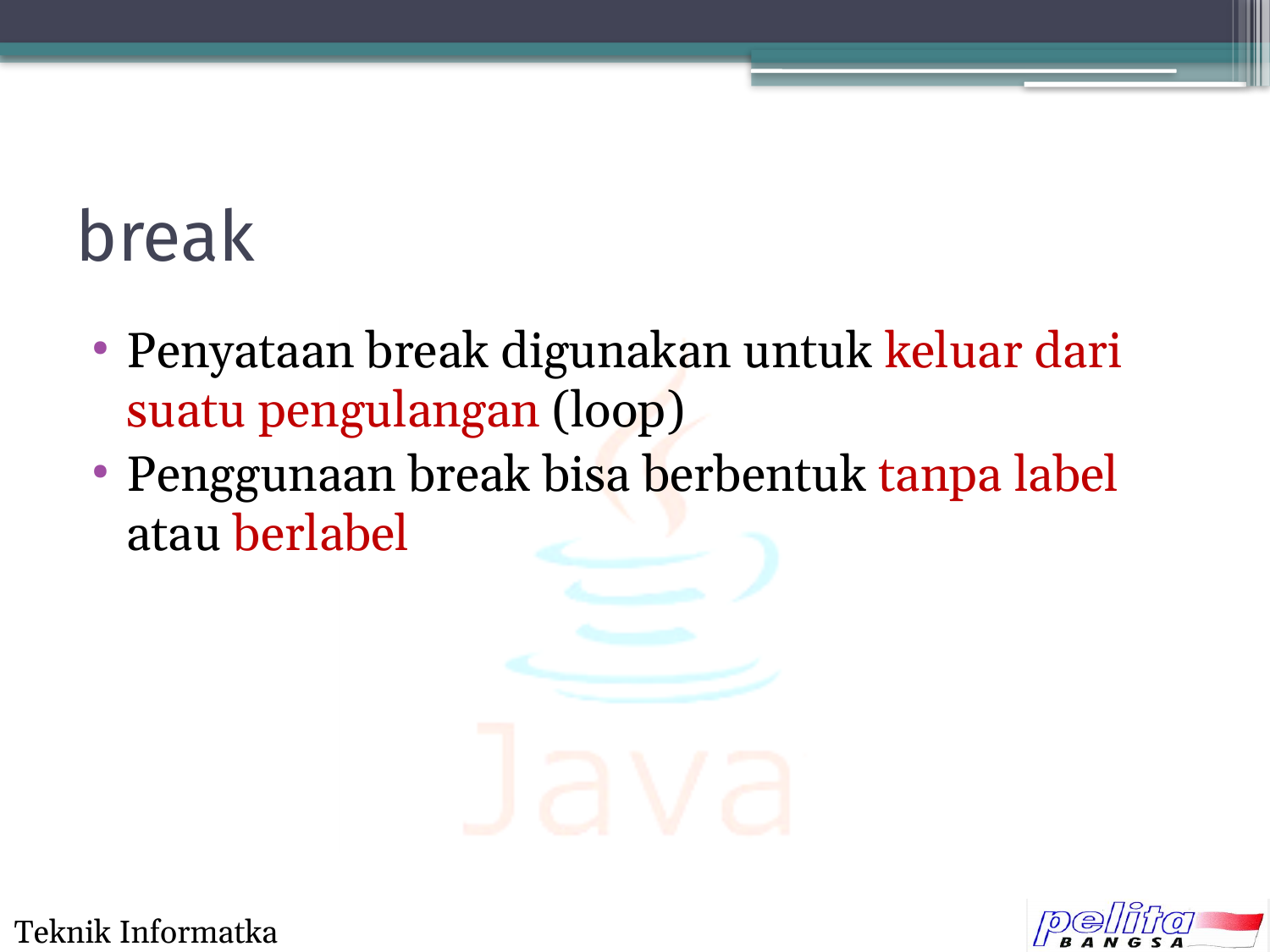

# break
Penyataan break digunakan untuk keluar dari suatu pengulangan (loop)
Penggunaan break bisa berbentuk tanpa label atau berlabel